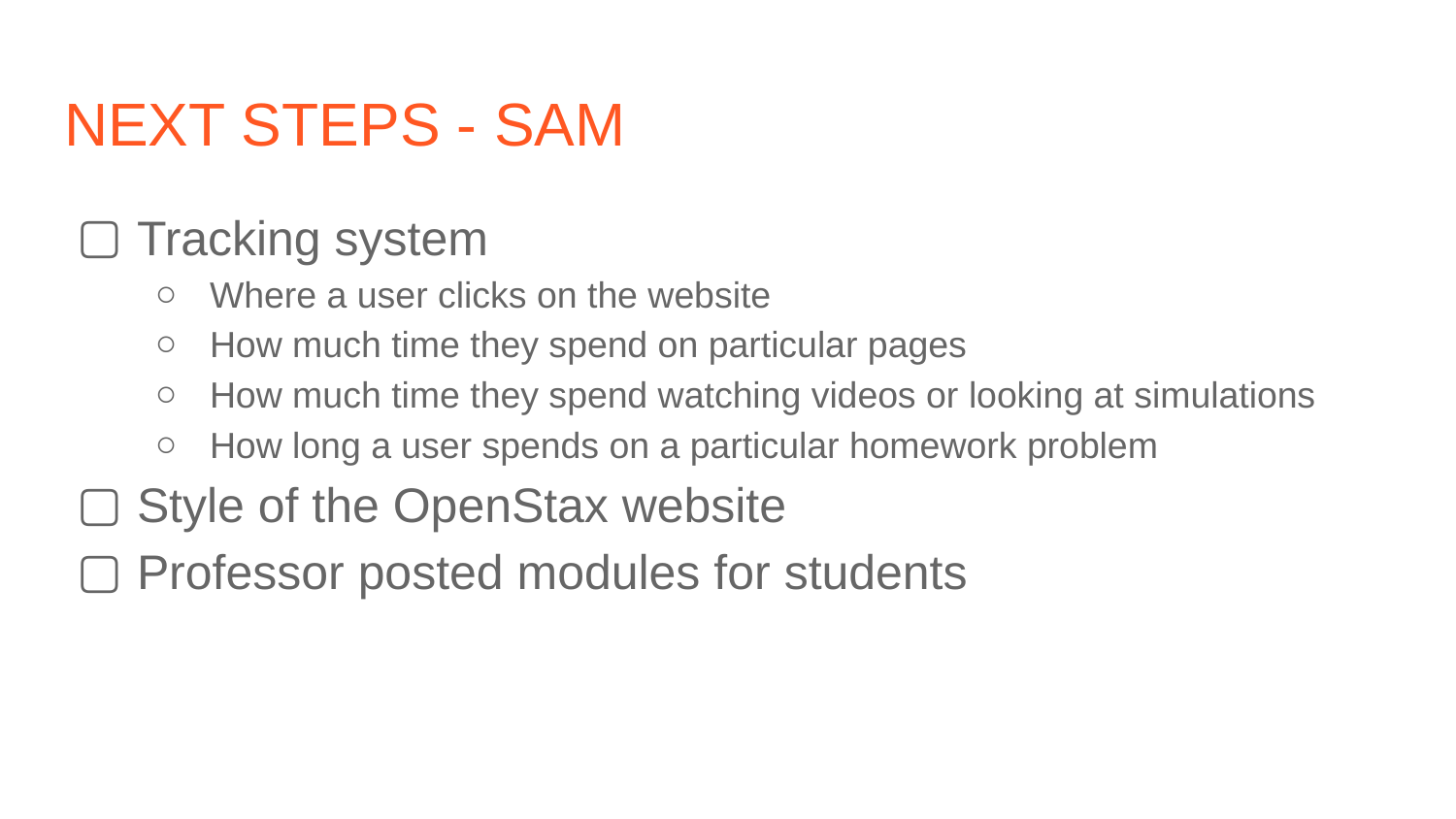

# NEXT STEPS - SAM
Tracking system
Where a user clicks on the website
How much time they spend on particular pages
How much time they spend watching videos or looking at simulations
How long a user spends on a particular homework problem
Style of the OpenStax website
Professor posted modules for students